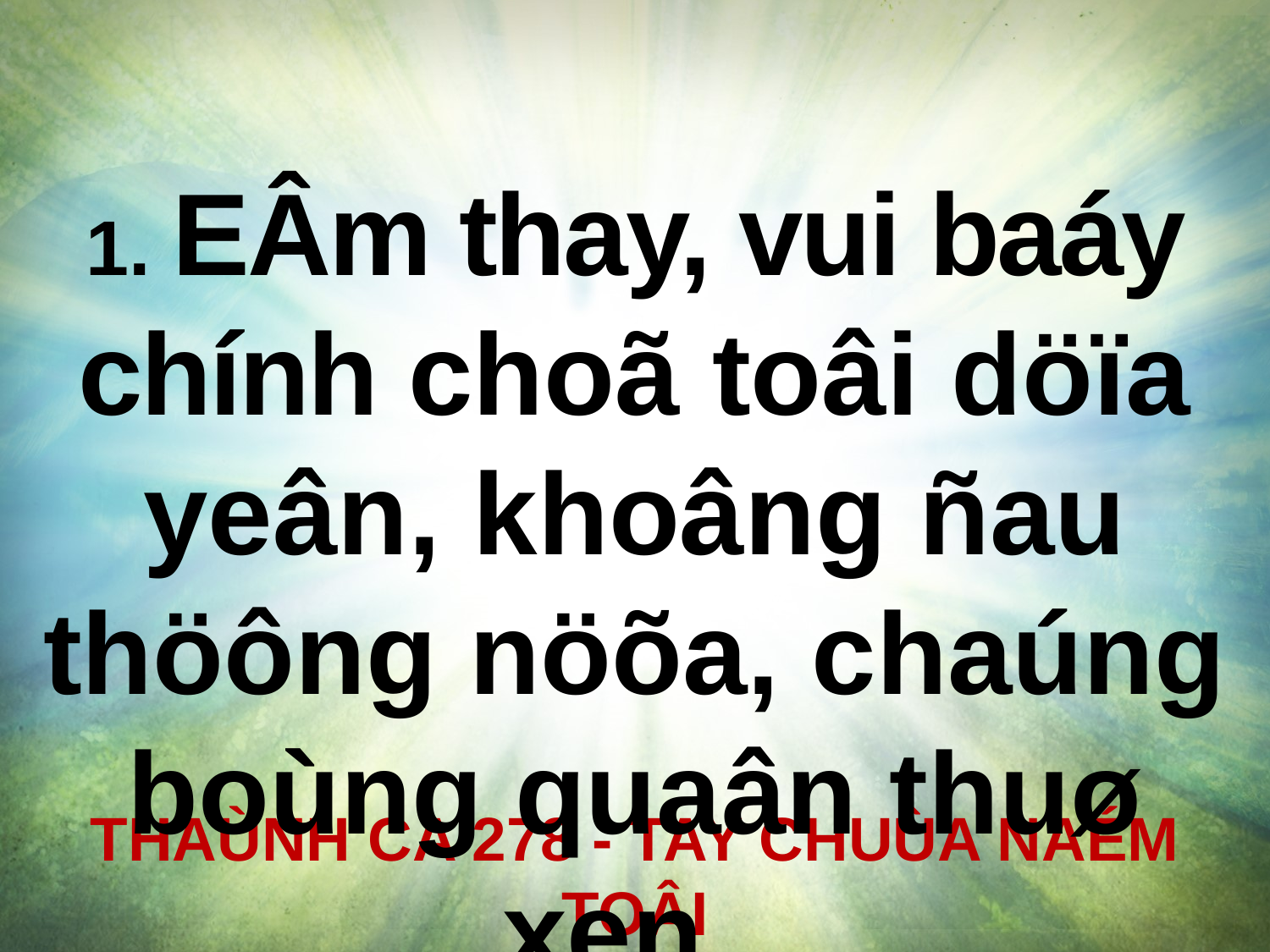

1. EÂm thay, vui baáy chính choã toâi döïa yeân, khoâng ñau thöông nöõa, chaúng boùng quaân thuø xen.
THAÙNH CA 278 - TAY CHUÙA NAÉM TOÂI